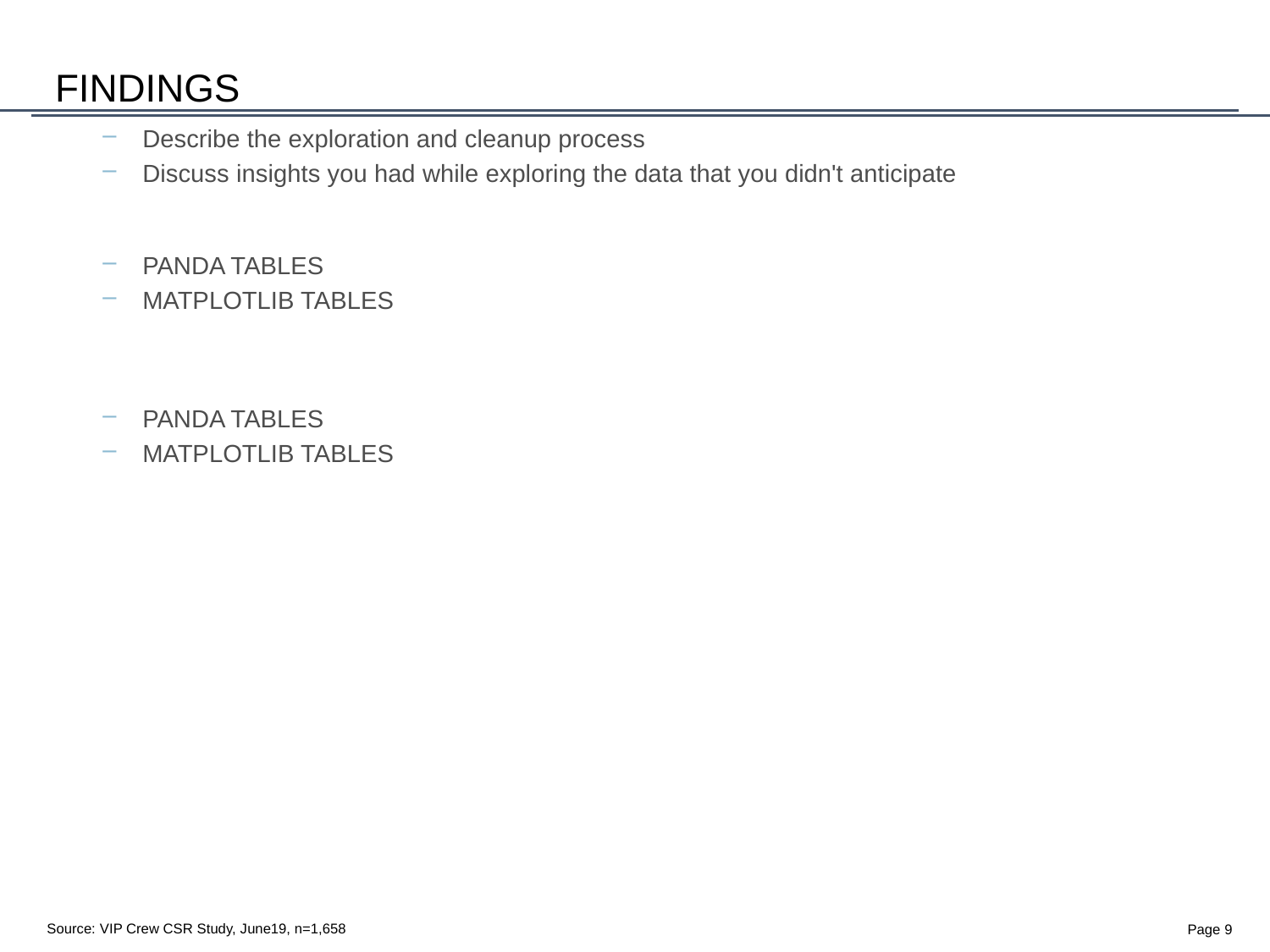

# findings
Describe the exploration and cleanup process
Discuss insights you had while exploring the data that you didn't anticipate
PANDA TABLES
MATPLOTLIB TABLES
PANDA TABLES
MATPLOTLIB TABLES
Source: VIP Crew CSR Study, June19, n=1,658